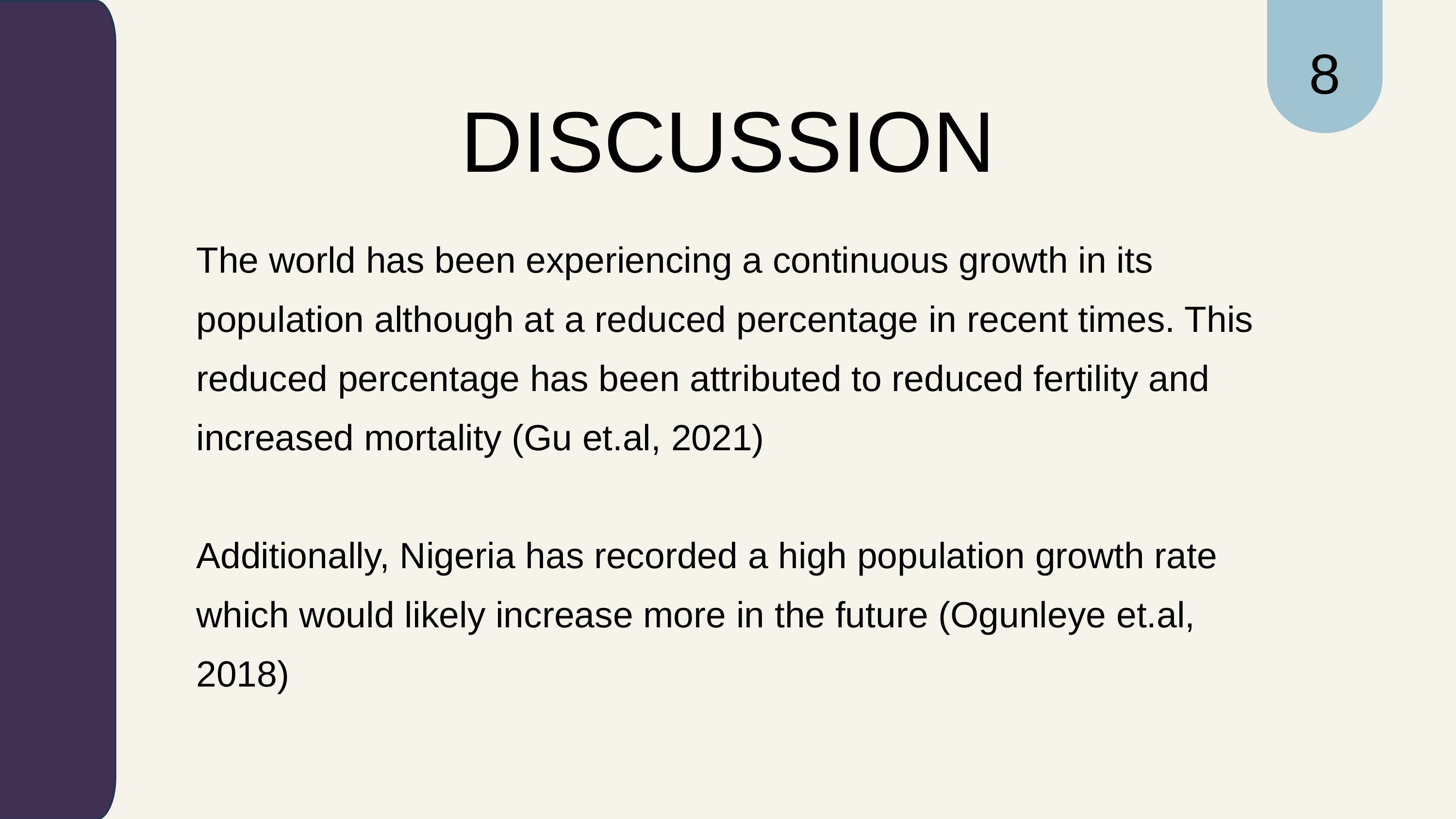

8

DISCUSSION
The world has been experiencing a continuous growth in its population although at a reduced percentage in recent times. This reduced percentage has been attributed to reduced fertility and increased mortality (Gu et.al, 2021)

Additionally, Nigeria has recorded a high population growth rate which would likely increase more in the future (Ogunleye et.al, 2018)